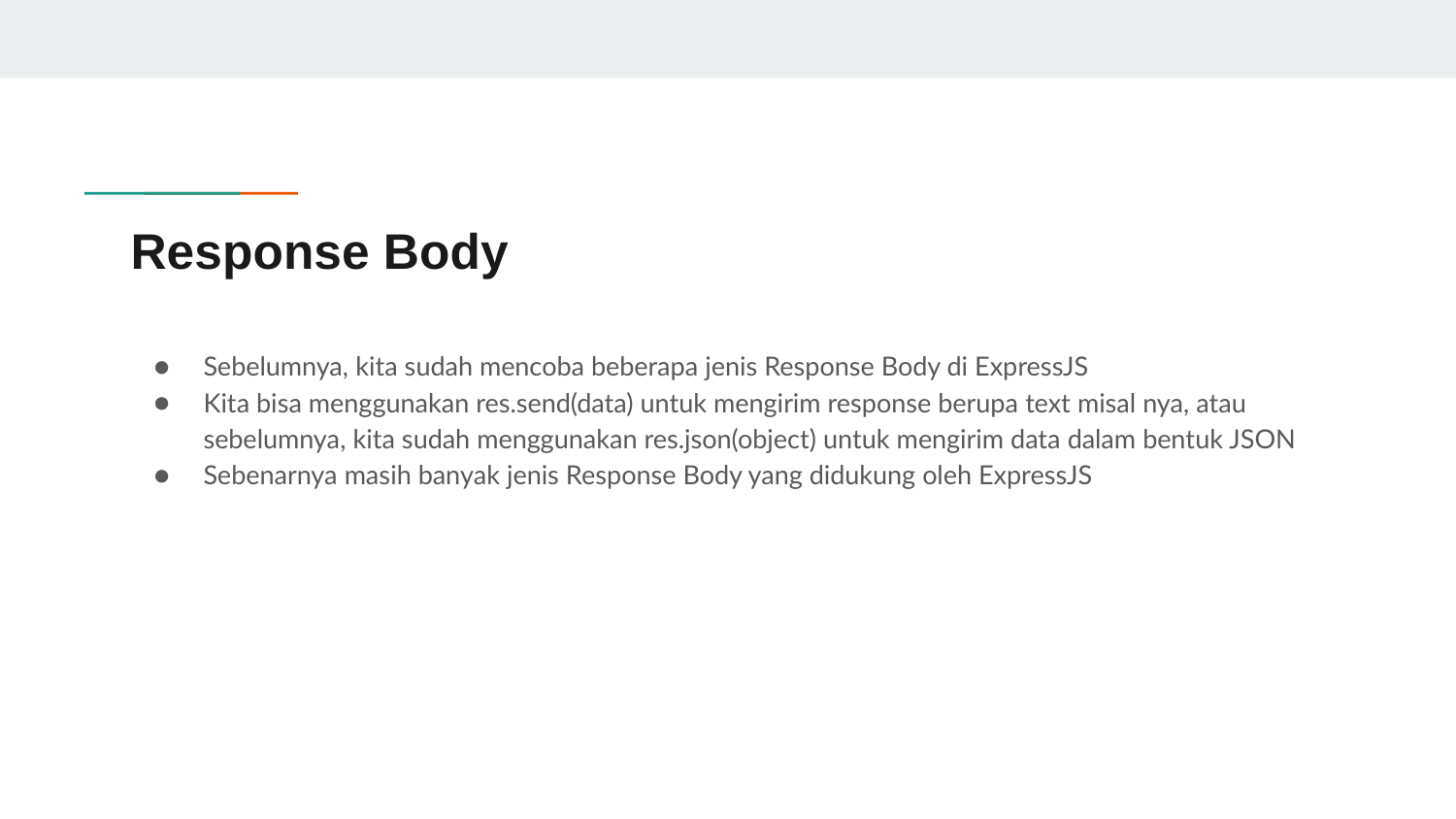

# Response Body
Sebelumnya, kita sudah mencoba beberapa jenis Response Body di ExpressJS
Kita bisa menggunakan res.send(data) untuk mengirim response berupa text misal nya, atau sebelumnya, kita sudah menggunakan res.json(object) untuk mengirim data dalam bentuk JSON
Sebenarnya masih banyak jenis Response Body yang didukung oleh ExpressJS